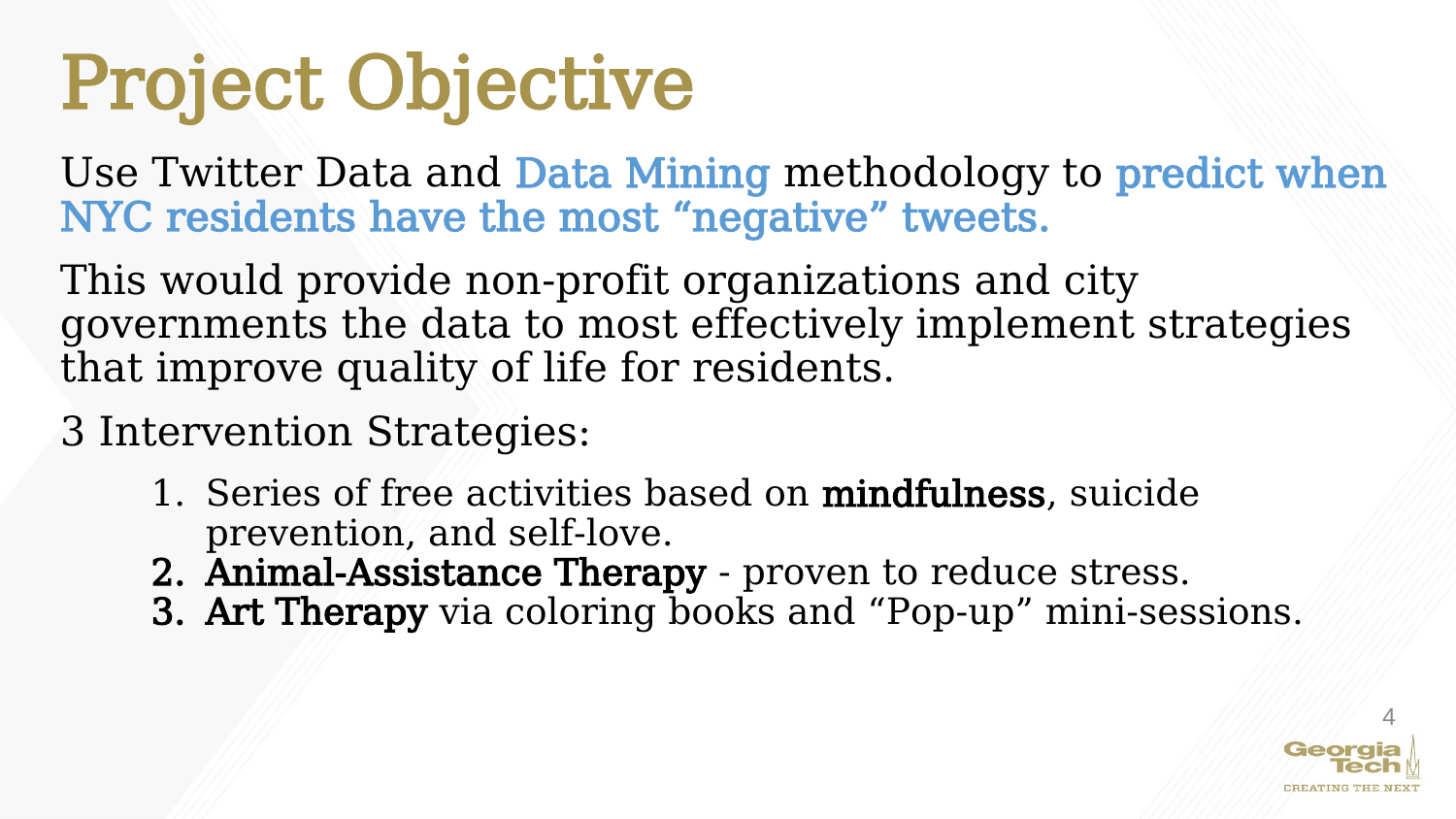

# Project Objective
Use Twitter Data and Data Mining methodology to predict when NYC residents have the most “negative” tweets.
This would provide non-profit organizations and city governments the data to most effectively implement strategies that improve quality of life for residents.
3 Intervention Strategies:
Series of free activities based on mindfulness, suicide prevention, and self-love.
Animal-Assistance Therapy - proven to reduce stress.
Art Therapy via coloring books and “Pop-up” mini-sessions.
4